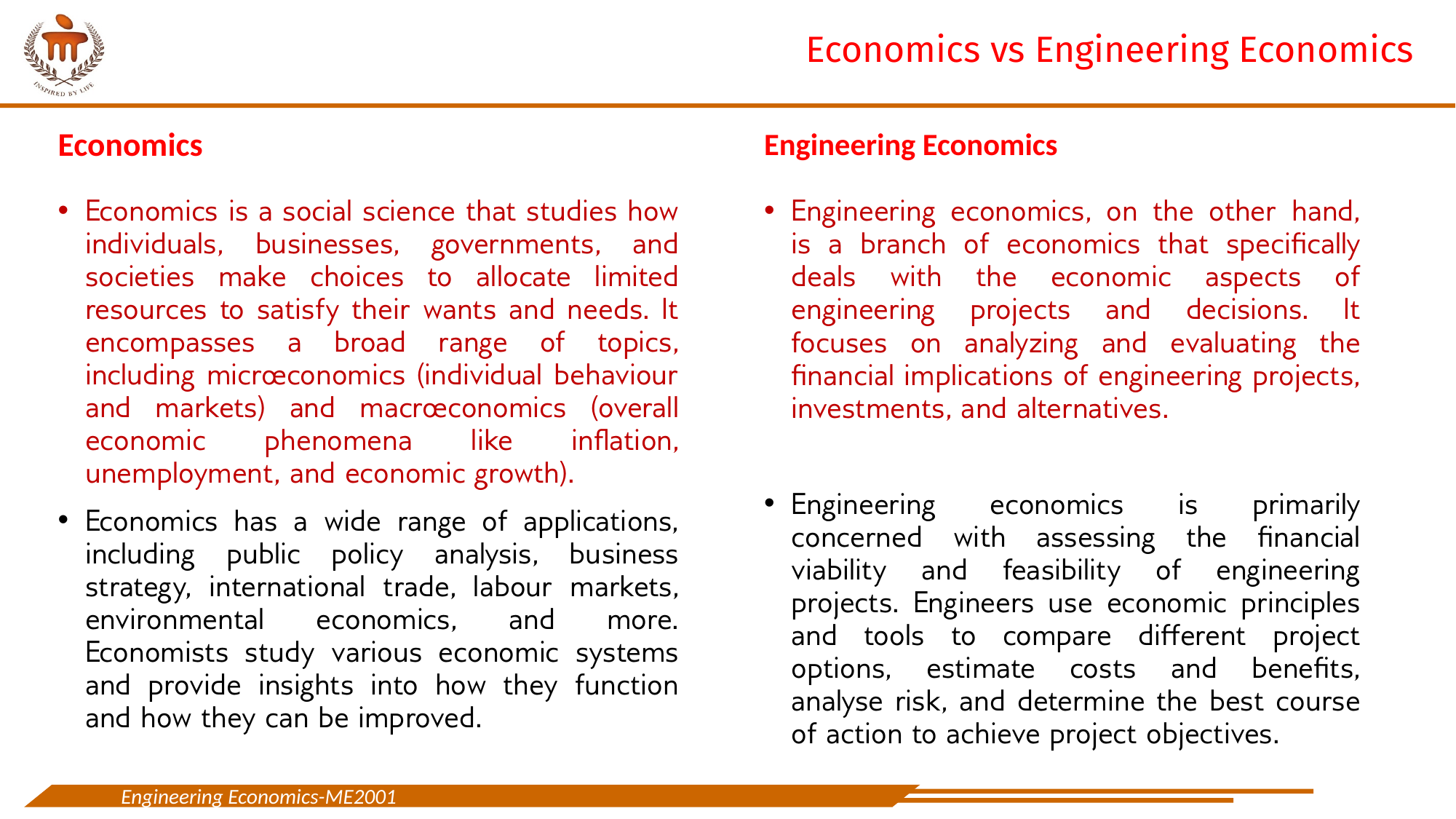

Economics vs Engineering Economics
Economics
Engineering Economics
Economics is a social science that studies how individuals, businesses, governments, and societies make choices to allocate limited resources to satisfy their wants and needs. It encompasses a broad range of topics, including microeconomics (individual behaviour and markets) and macroeconomics (overall economic phenomena like inflation, unemployment, and economic growth).
Economics has a wide range of applications, including public policy analysis, business strategy, international trade, labour markets, environmental economics, and more. Economists study various economic systems and provide insights into how they function and how they can be improved.

Engineering economics, on the other hand, is a branch of economics that specifically deals with the economic aspects of engineering projects and decisions. It focuses on analyzing and evaluating the financial implications of engineering projects, investments, and alternatives.

Engineering economics is primarily concerned with assessing the financial viability and feasibility of engineering projects. Engineers use economic principles and tools to compare different project options, estimate costs and benefits, analyse risk, and determine the best course of action to achieve project objectives.